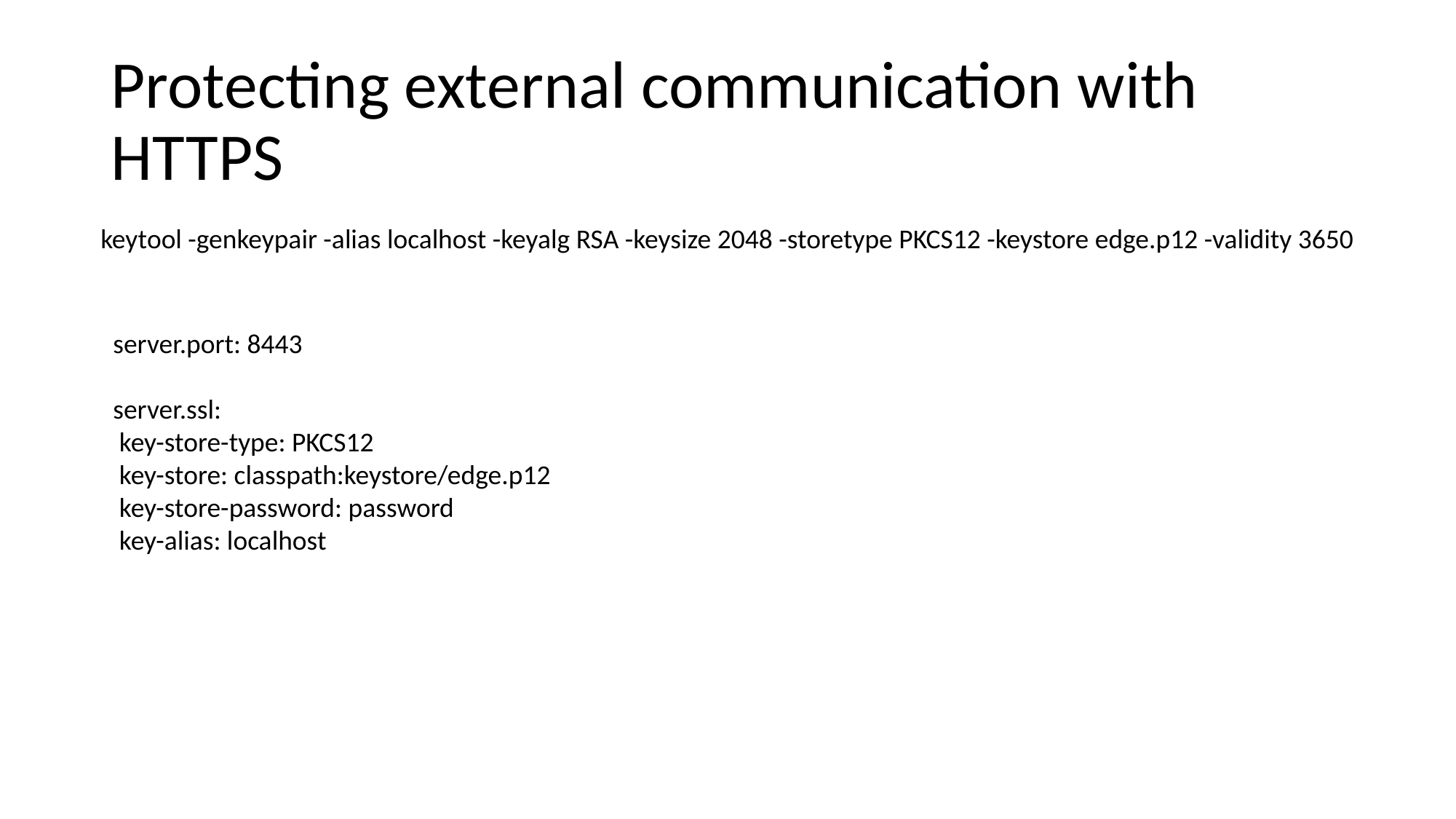

# Protecting external communication with HTTPS
keytool -genkeypair -alias localhost -keyalg RSA -keysize 2048 -storetype PKCS12 -keystore edge.p12 -validity 3650
server.port: 8443

server.ssl:
 key-store-type: PKCS12
 key-store: classpath:keystore/edge.p12
 key-store-password: password
 key-alias: localhost